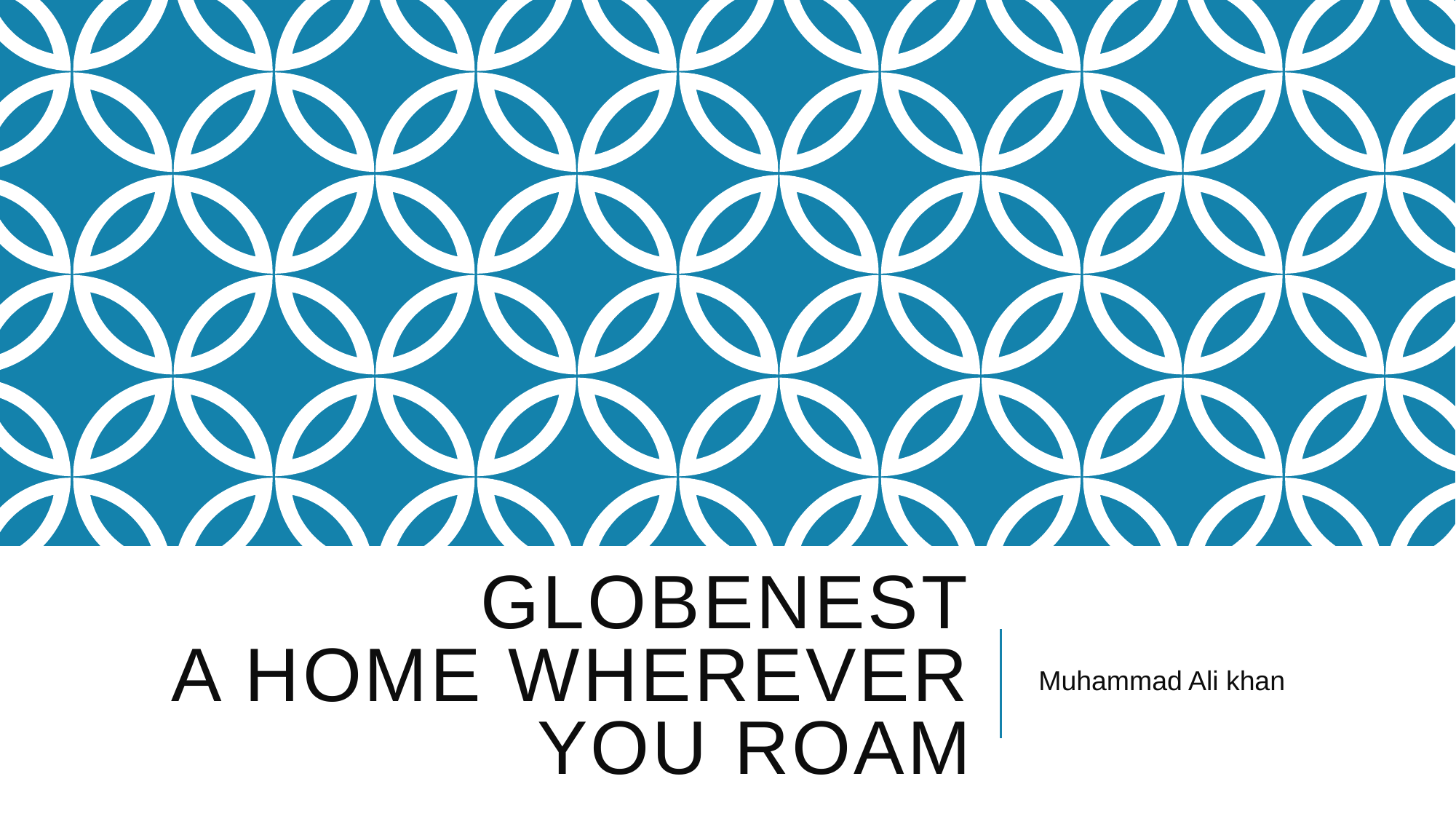

# GlobeNest A home wherever you roam
Muhammad Ali khan